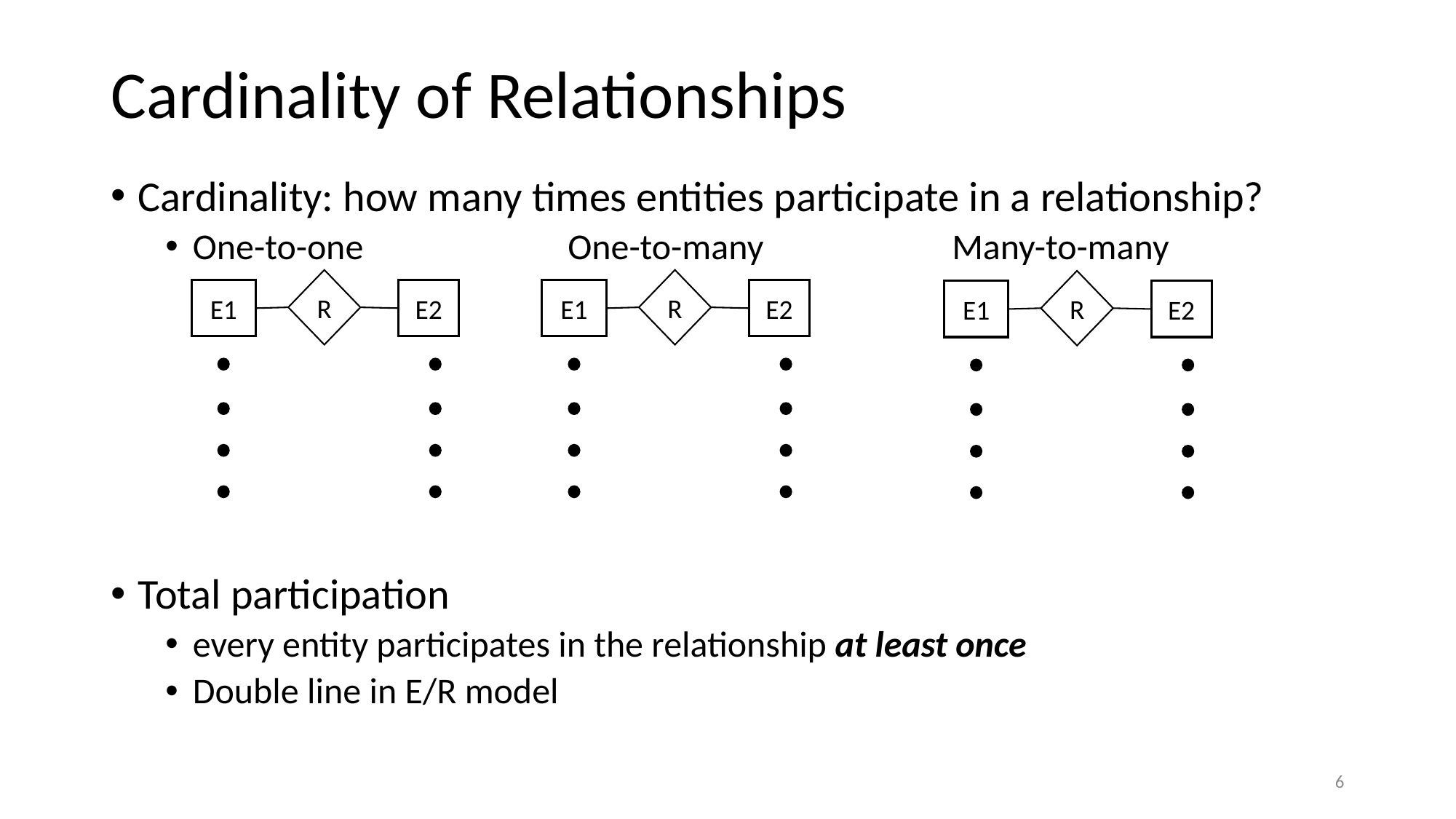

# Cardinality of Relationships
Cardinality: how many times entities participate in a relationship?
One-to-one                         One-to-many                       Many-to-many

Total participation
every entity participates in the relationship at least once
Double line in E/R model
R
E1
E2
R
E1
E2
R
E1
E2

6